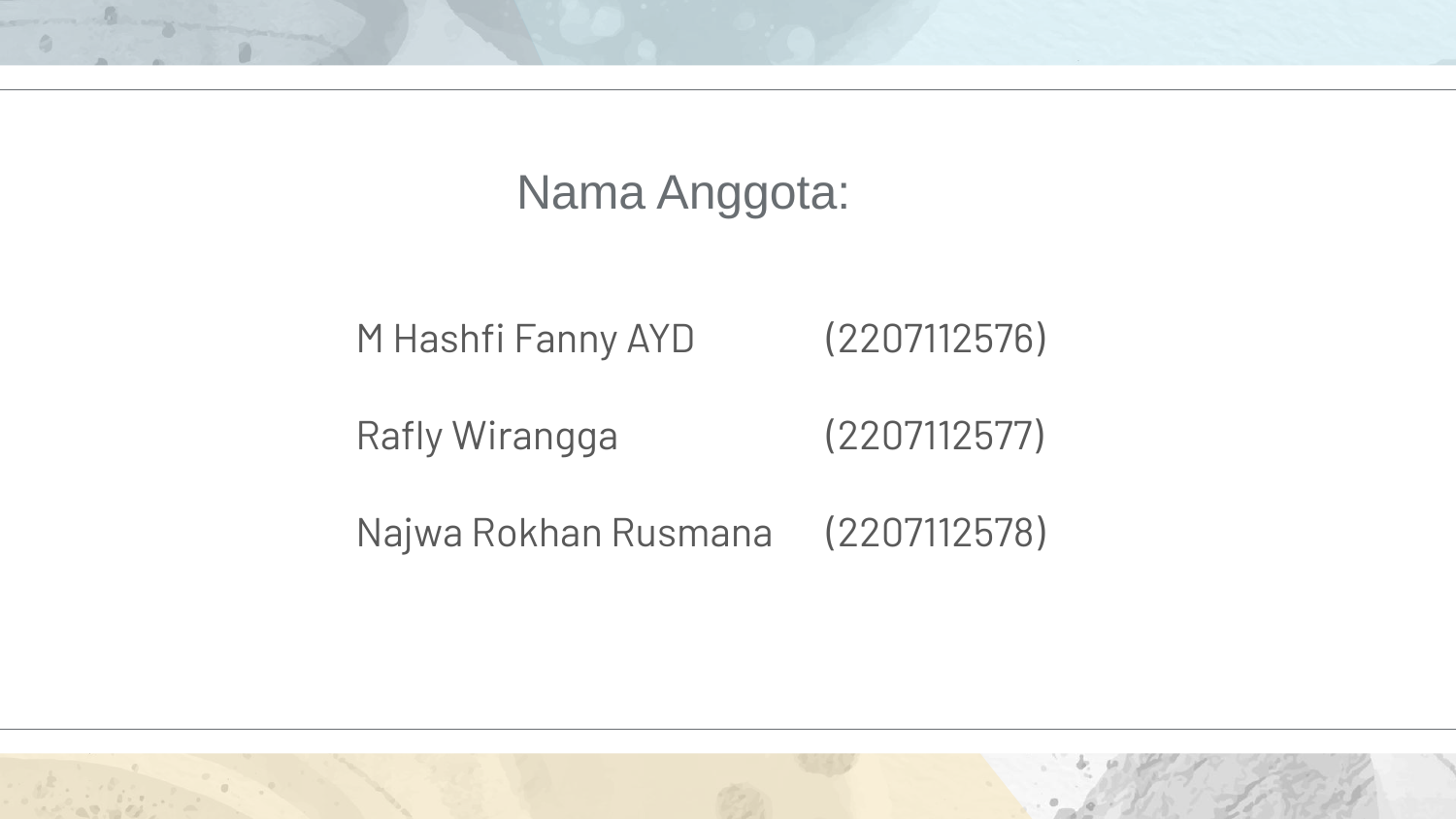

Nama Anggota:
M Hashfi Fanny AYD  		(2207112576)

Rafly Wirangga		(2207112577)

Najwa Rokhan Rusmana 		(2207112578)